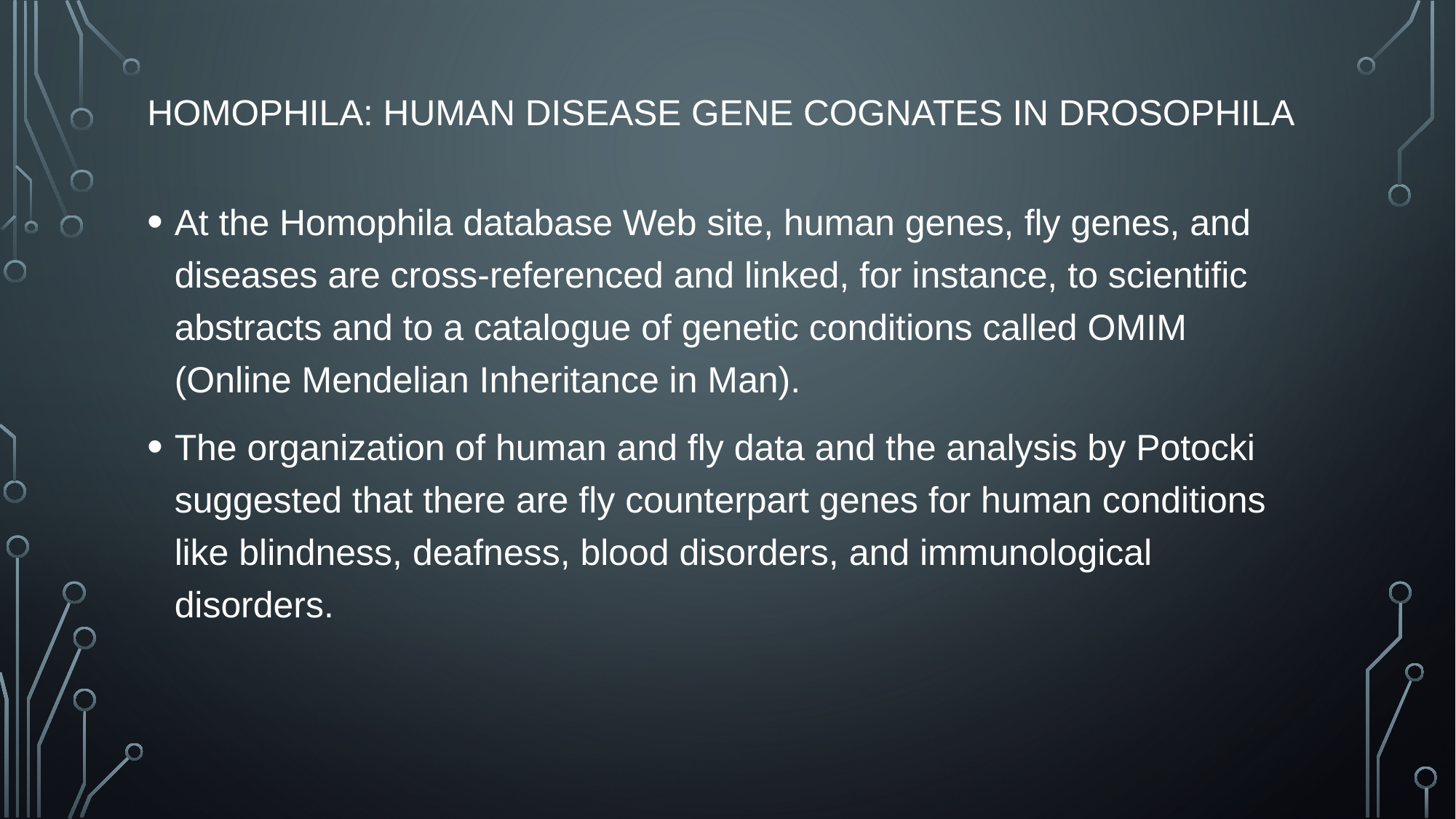

# Homophila: human disease gene cognates in Drosophila
At the Homophila database Web site, human genes, fly genes, and diseases are cross-referenced and linked, for instance, to scientific abstracts and to a catalogue of genetic conditions called OMIM (Online Mendelian Inheritance in Man).
The organization of human and fly data and the analysis by Potocki suggested that there are fly counterpart genes for human conditions like blindness, deafness, blood disorders, and immunological disorders.